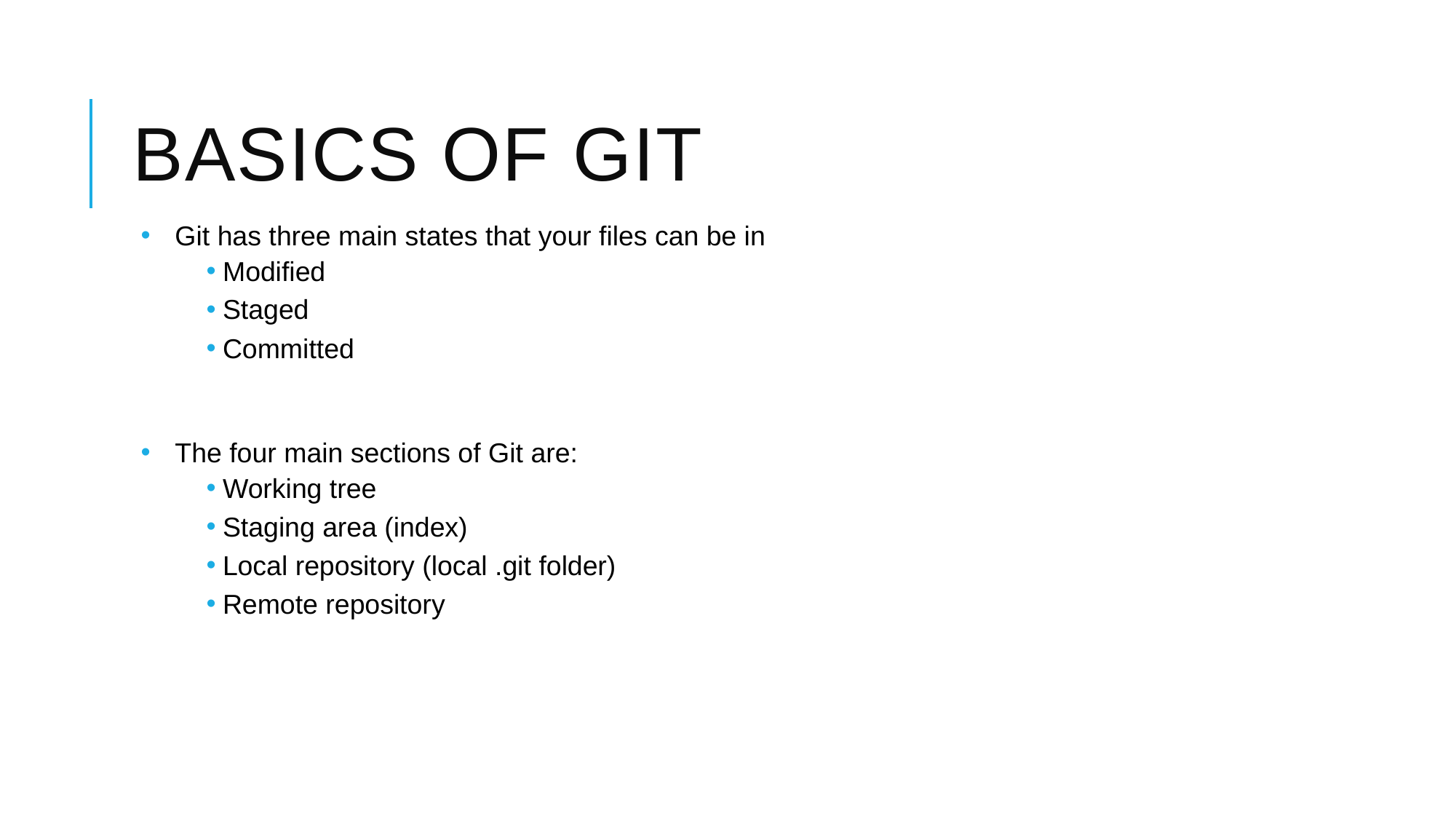

# Basics of GIT
Git has three main states that your files can be in
Modified
Staged
Committed

The four main sections of Git are:
Working tree
Staging area (index)
Local repository (local .git folder)
Remote repository